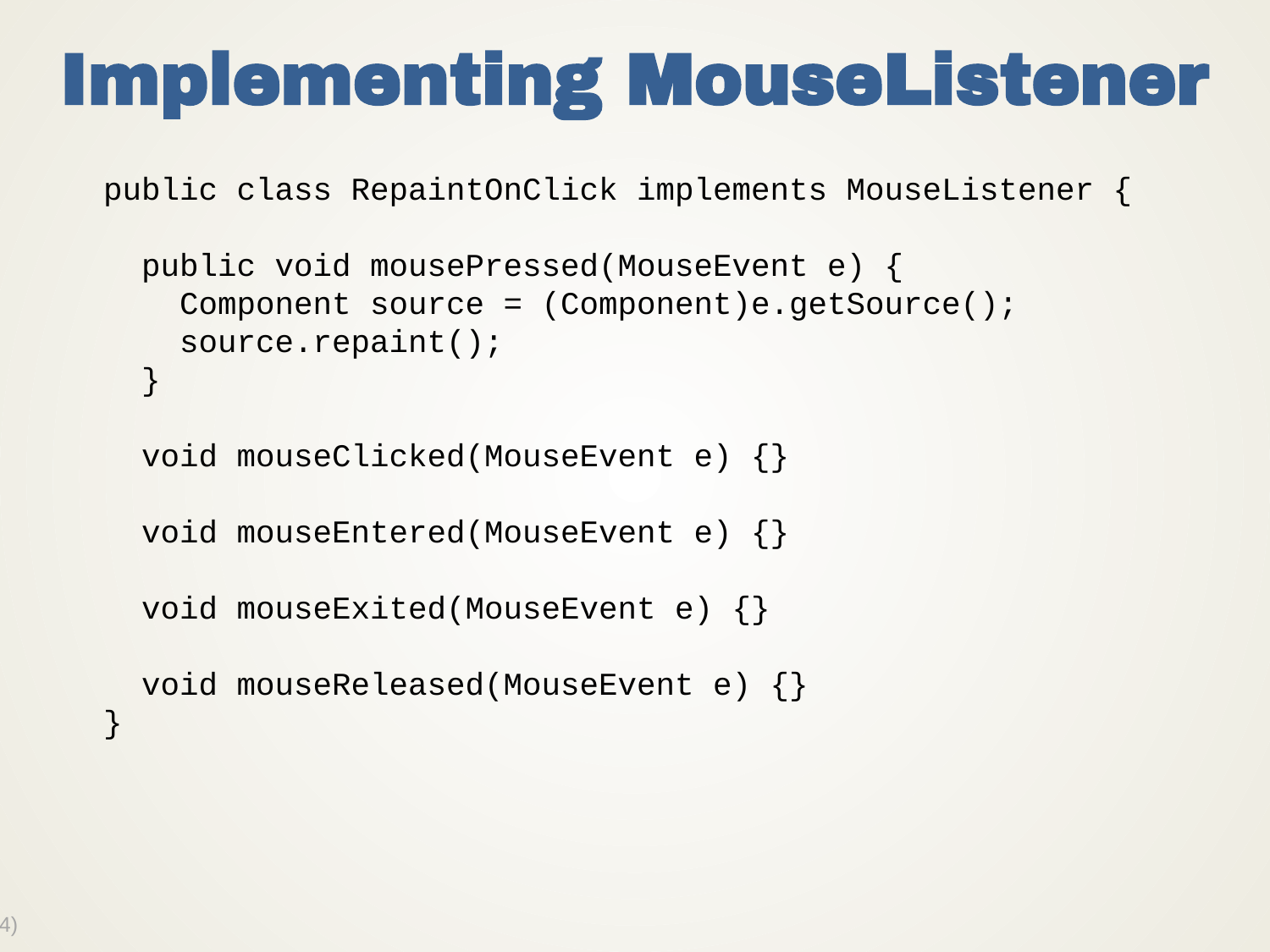

# Implementing MouseListener

public class RepaintOnClick implements MouseListener {

  public void mousePressed(MouseEvent e) {
    Component source = (Component)e.getSource();
    source.repaint();
  }

  void mouseClicked(MouseEvent e) {}

  void mouseEntered(MouseEvent e) {}

  void mouseExited(MouseEvent e) {}

  void mouseReleased(MouseEvent e) {}
}